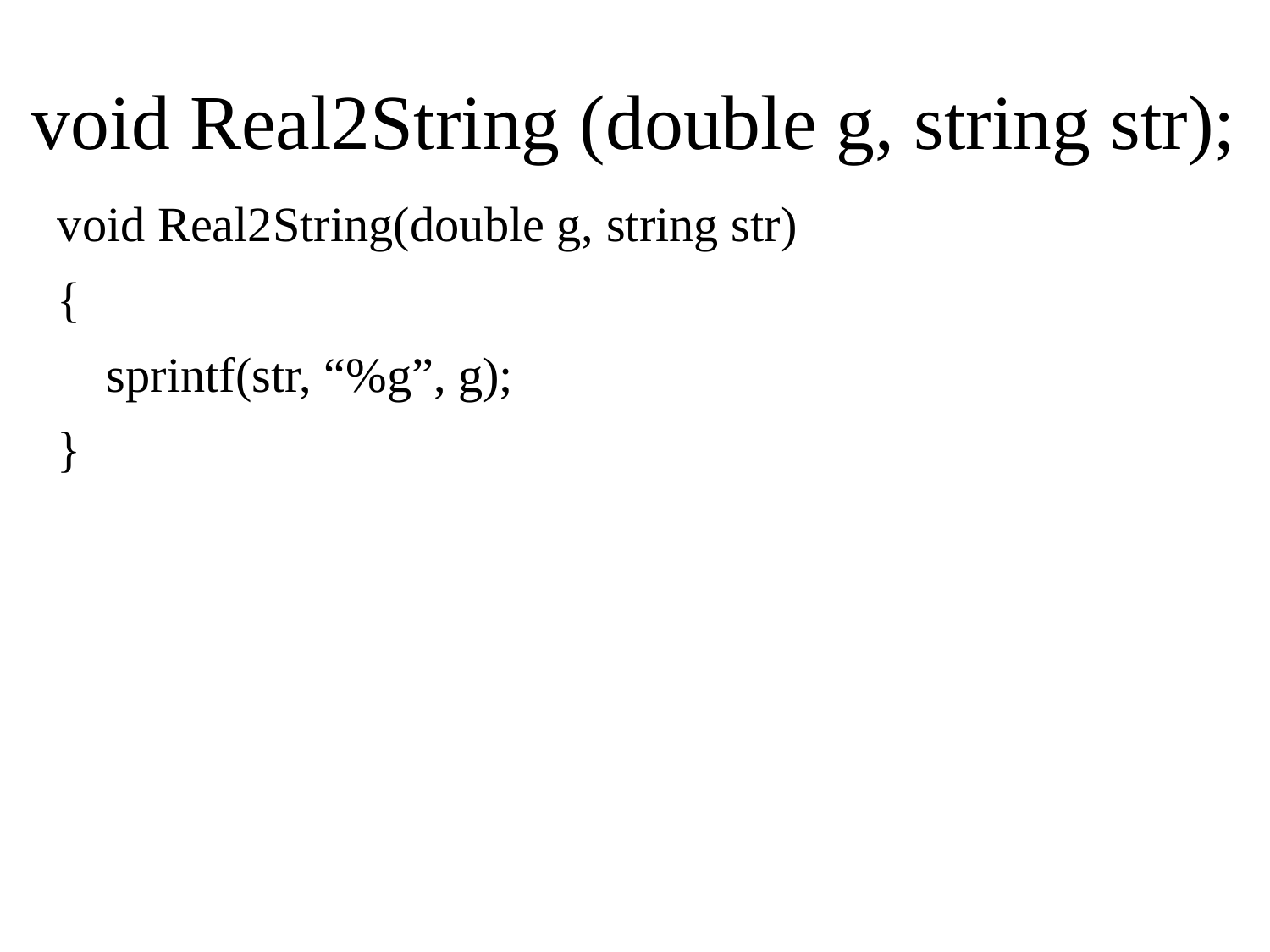

# void Real2String (double g, string str);

void Real2String(double g, string str)
{
    sprintf(str, “%g”, g);
}
87